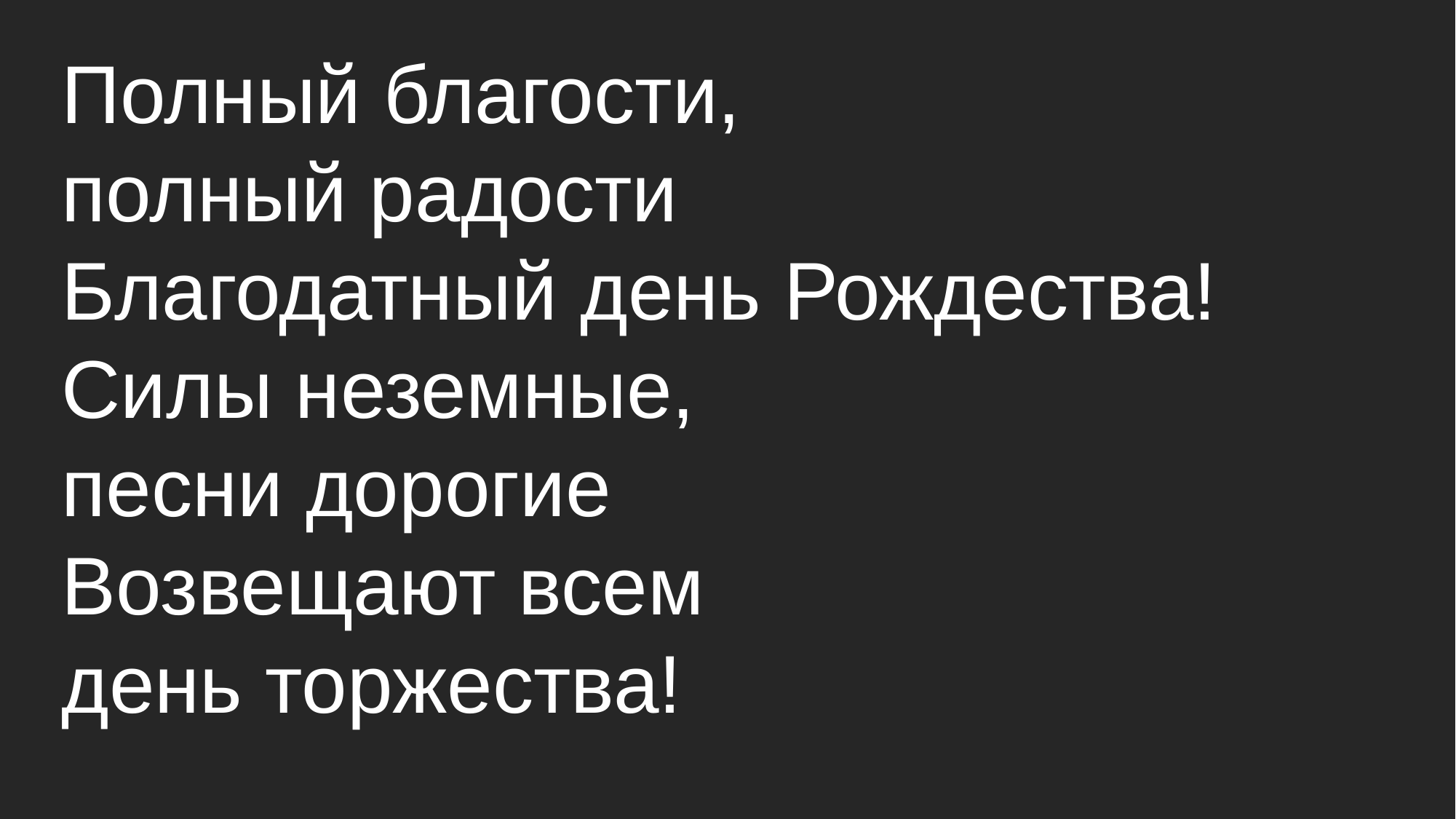

Полный благости,
полный радости
Благодатный день Рождества!
Силы неземные,
песни дорогие
Возвещают всем
день торжества!